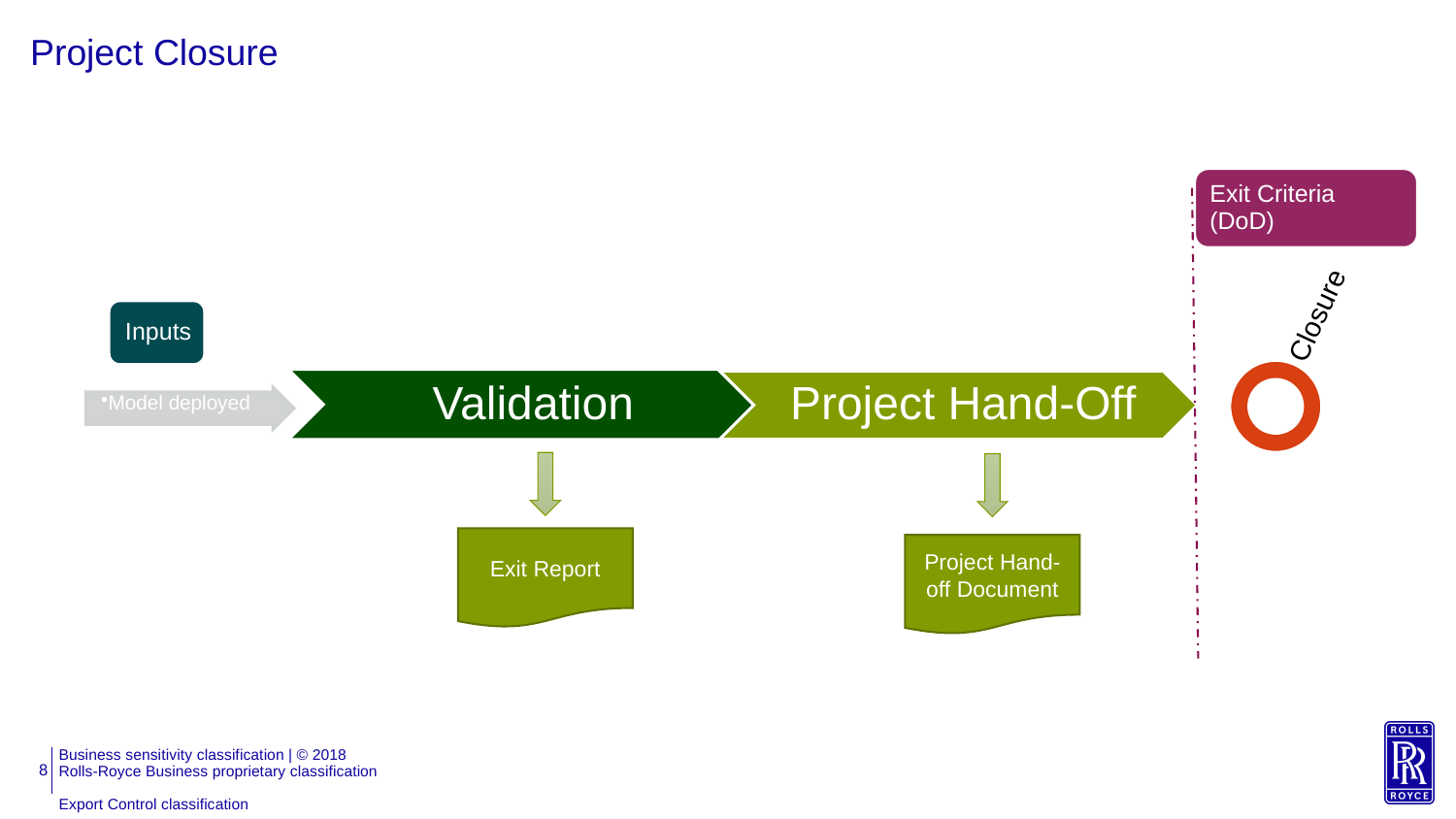

# Project Closure
Exit Criteria (DoD)
Closure
Model deployed
Inputs
Validation
Project Hand-Off

Exit Report
Project Hand-off Document